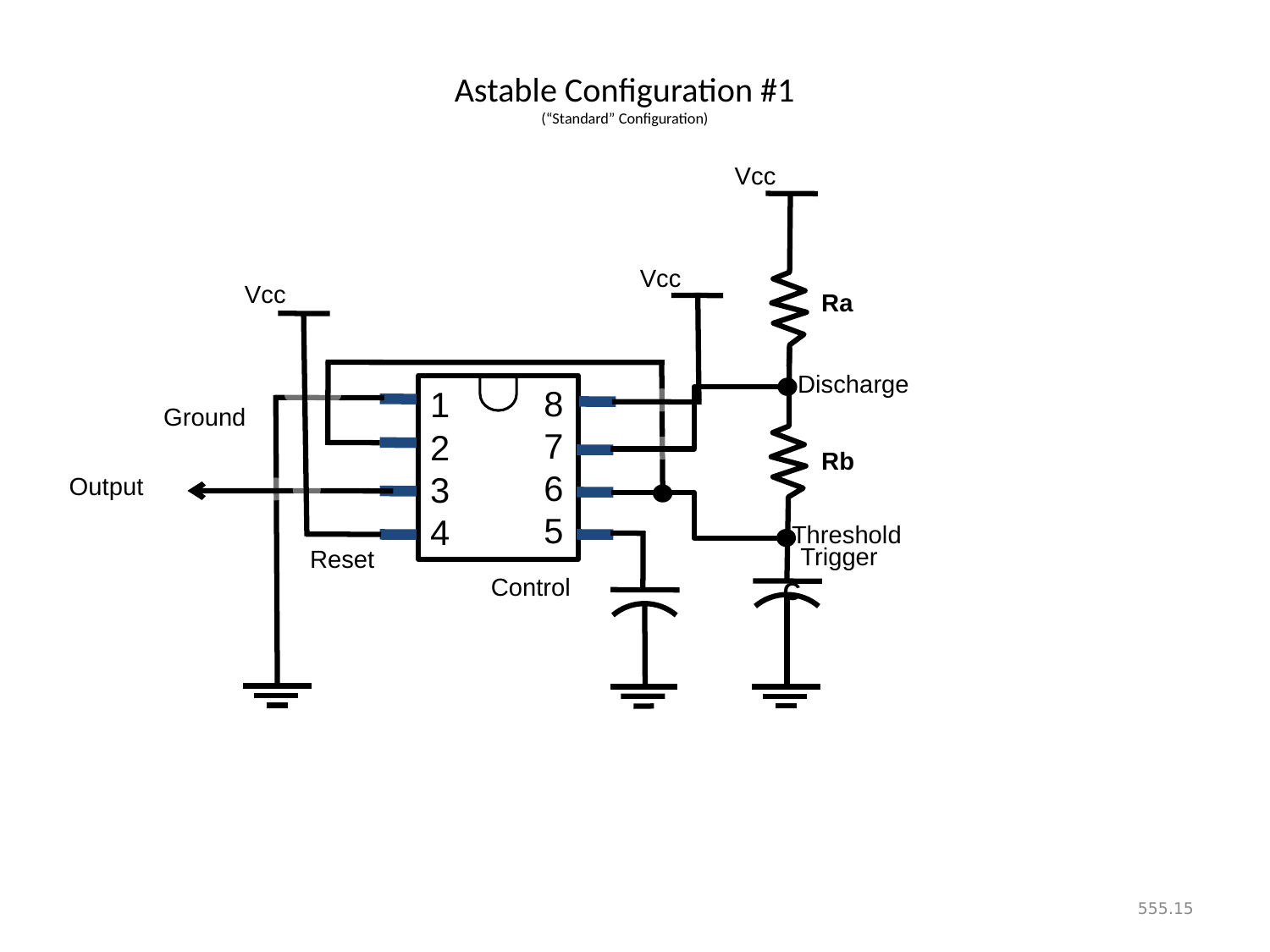

# Astable Configuration #1 (“Standard” Configuration)
Vcc

Vcc
Vcc
Ra

Discharge

8
7
6
5
1
2
3
4

Ground

Rb
Output

Threshold

Trigger
Reset
Control
C

555.15